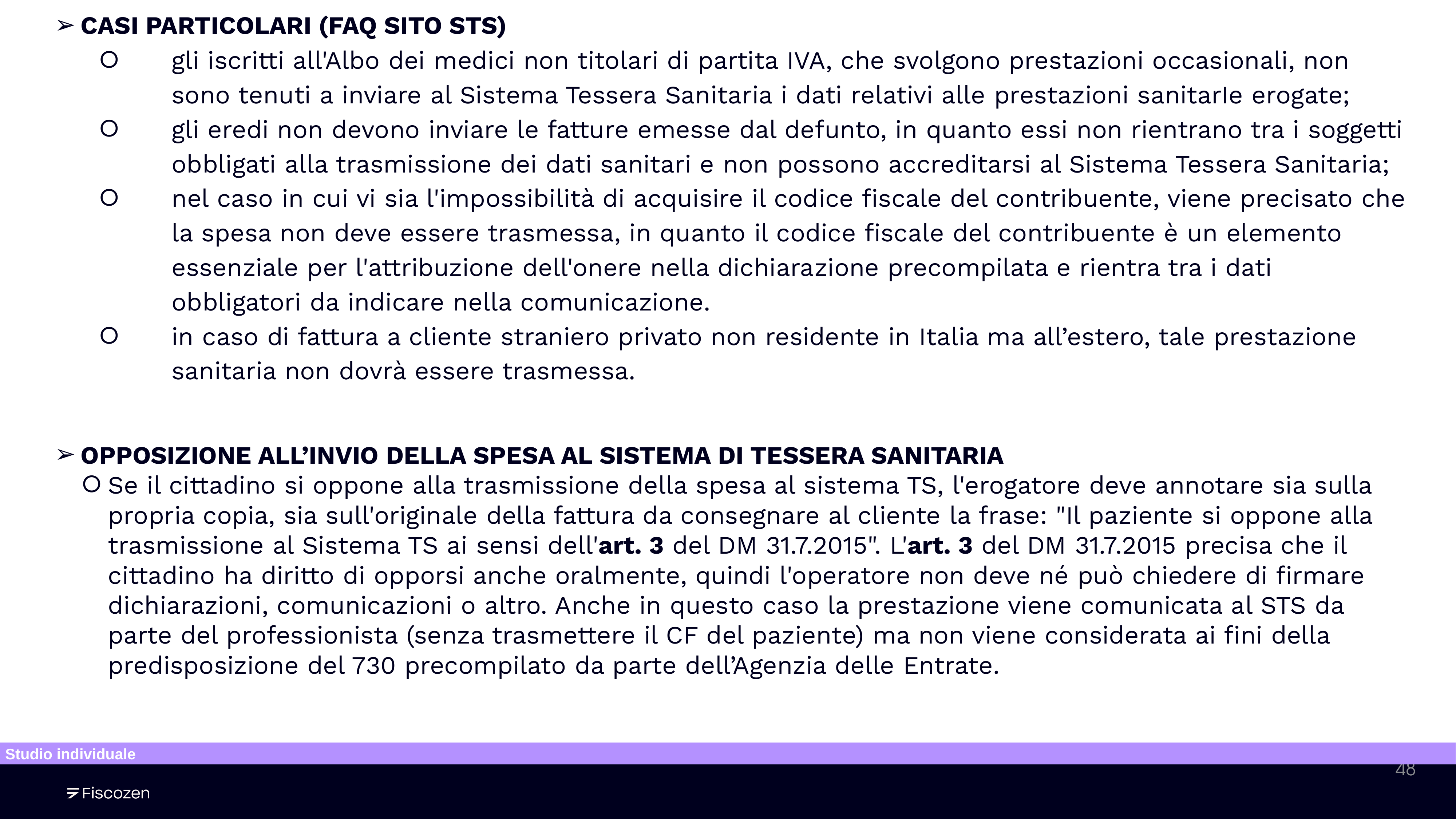

CASI PARTICOLARI (FAQ SITO STS)
gli iscritti all'Albo dei medici non titolari di partita IVA, che svolgono prestazioni occasionali, non sono tenuti a inviare al Sistema Tessera Sanitaria i dati relativi alle prestazioni sanitarIe erogate;
gli eredi non devono inviare le fatture emesse dal defunto, in quanto essi non rientrano tra i soggetti obbligati alla trasmissione dei dati sanitari e non possono accreditarsi al Sistema Tessera Sanitaria;
nel caso in cui vi sia l'impossibilità di acquisire il codice fiscale del contribuente, viene precisato che la spesa non deve essere trasmessa, in quanto il codice fiscale del contribuente è un elemento essenziale per l'attribuzione dell'onere nella dichiarazione precompilata e rientra tra i dati obbligatori da indicare nella comunicazione.
in caso di fattura a cliente straniero privato non residente in Italia ma all’estero, tale prestazione sanitaria non dovrà essere trasmessa.

OPPOSIZIONE ALL’INVIO DELLA SPESA AL SISTEMA DI TESSERA SANITARIA
Se il cittadino si oppone alla trasmissione della spesa al sistema TS, l'erogatore deve annotare sia sulla propria copia, sia sull'originale della fattura da consegnare al cliente la frase: "Il paziente si oppone alla trasmissione al Sistema TS ai sensi dell'art. 3 del DM 31.7.2015". L'art. 3 del DM 31.7.2015 precisa che il cittadino ha diritto di opporsi anche oralmente, quindi l'operatore non deve né può chiedere di firmare dichiarazioni, comunicazioni o altro. Anche in questo caso la prestazione viene comunicata al STS da parte del professionista (senza trasmettere il CF del paziente) ma non viene considerata ai fini della predisposizione del 730 precompilato da parte dell’Agenzia delle Entrate.

Studio individuale
48